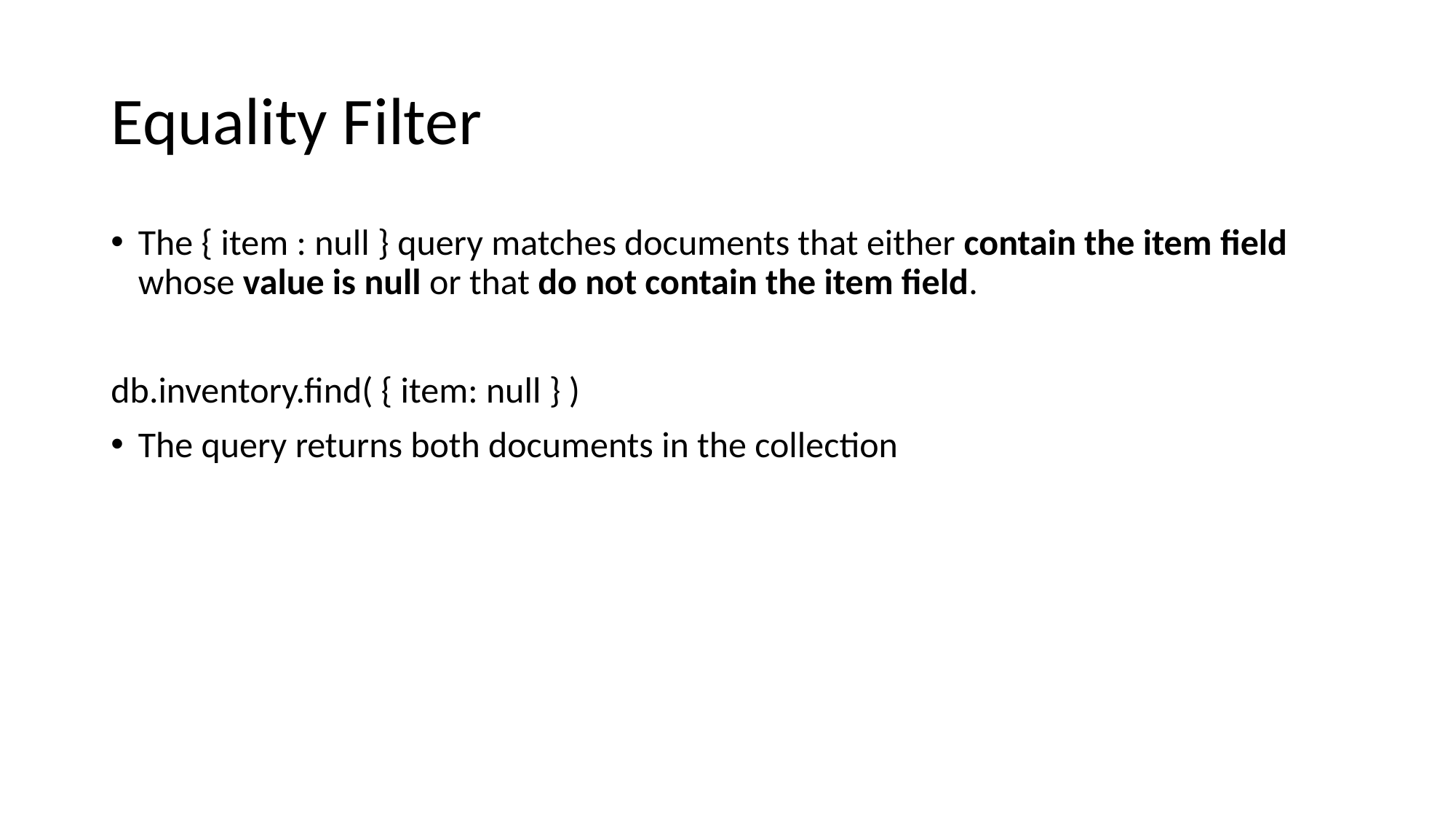

# Equality Filter
The { item : null } query matches documents that either contain the item field whose value is null or that do not contain the item field.

db.inventory.find( { item: null } )
The query returns both documents in the collection